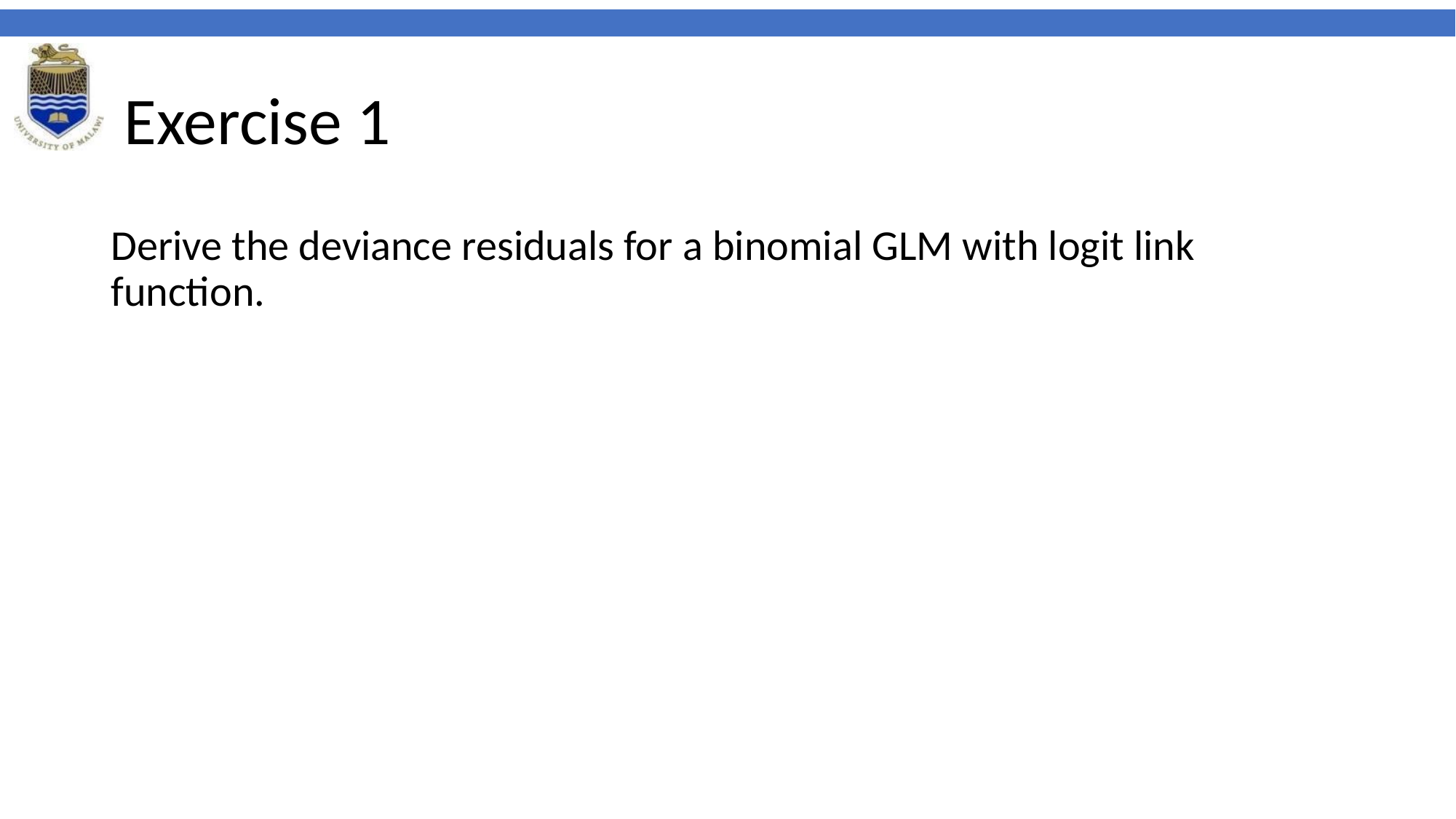

# Exercise 1
Derive the deviance residuals for a binomial GLM with logit link function.